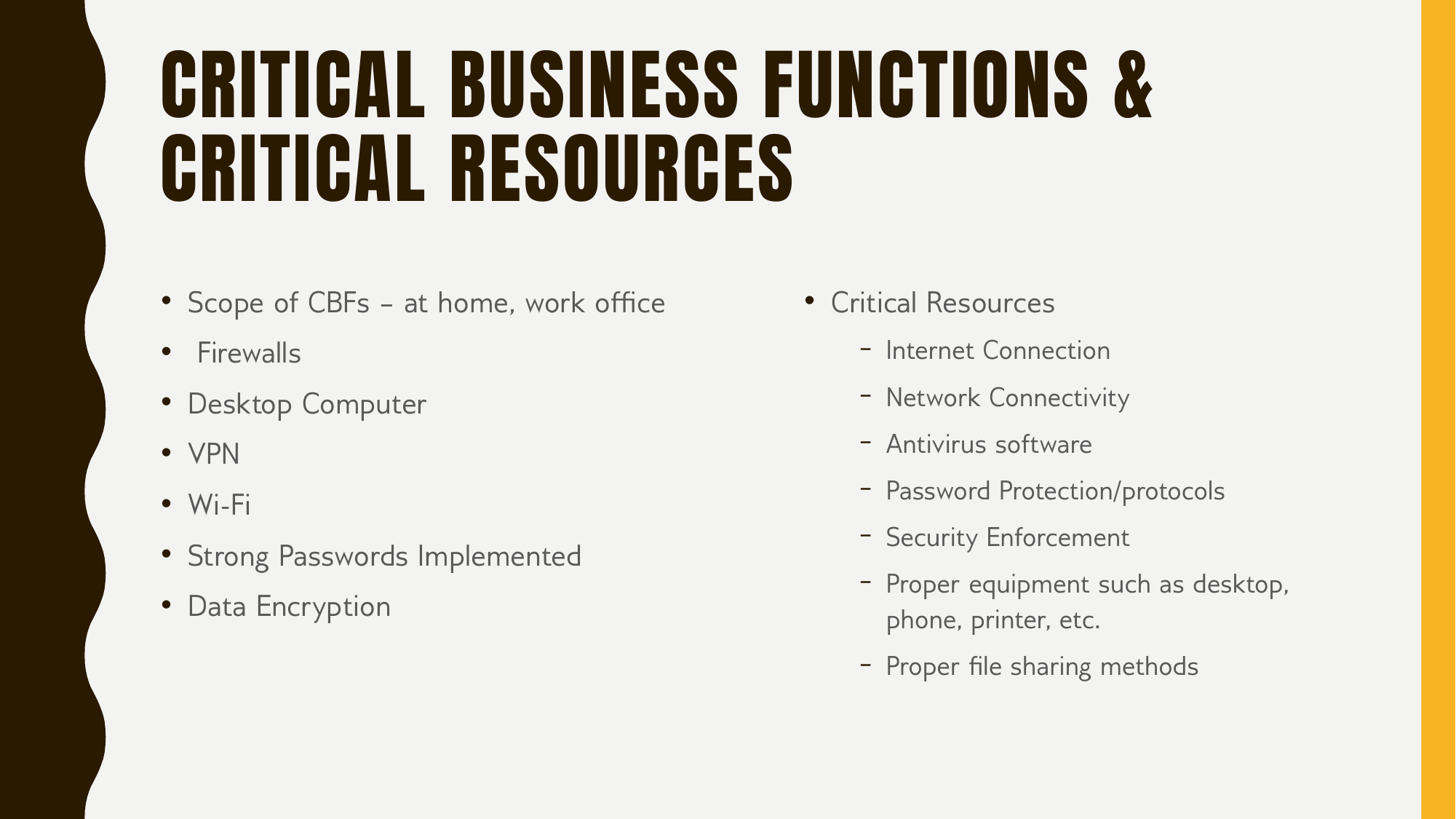

# Critical Business Functions & Critical Resources
Scope of CBFs – at home, work office
 Firewalls
Desktop Computer
VPN
Wi-Fi
Strong Passwords Implemented
Data Encryption

Critical Resources
Internet Connection
Network Connectivity
Antivirus software
Password Protection/protocols
Security Enforcement
Proper equipment such as desktop, phone, printer, etc.
Proper file sharing methods